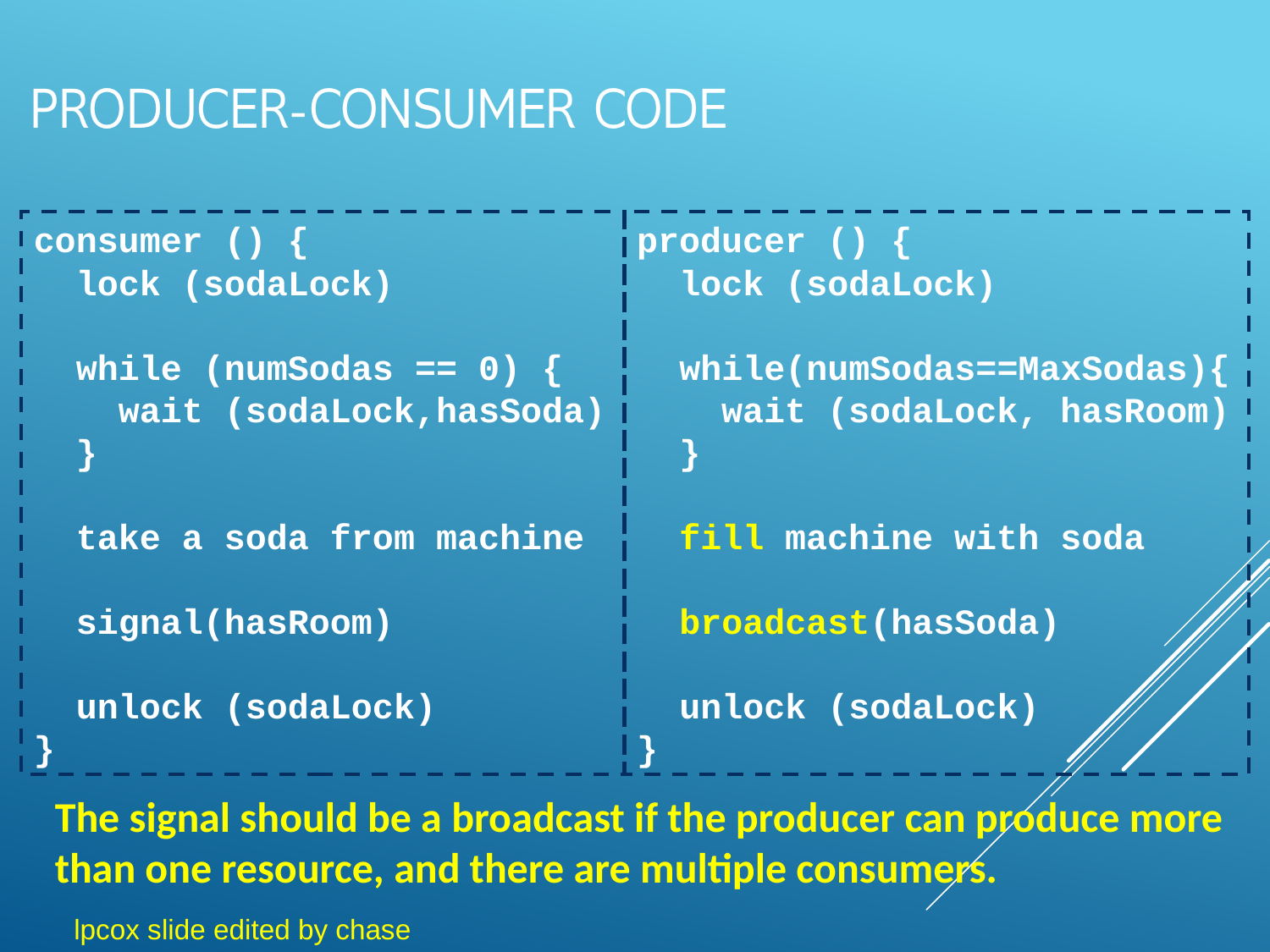

# Producer-consumer code
consumer () {
  lock (sodaLock)

  while (numSodas == 0) {
    wait (sodaLock,hasSoda)
  }

  take a soda from machine

  signal(hasRoom)

  unlock (sodaLock)
}
producer () {
  lock (sodaLock)

  while(numSodas==MaxSodas){
    wait (sodaLock, hasRoom)
  }

  fill machine with soda

  broadcast(hasSoda)

  unlock (sodaLock)
}
The signal should be a broadcast if the producer can produce more than one resource, and there are multiple consumers.
lpcox slide edited by chase